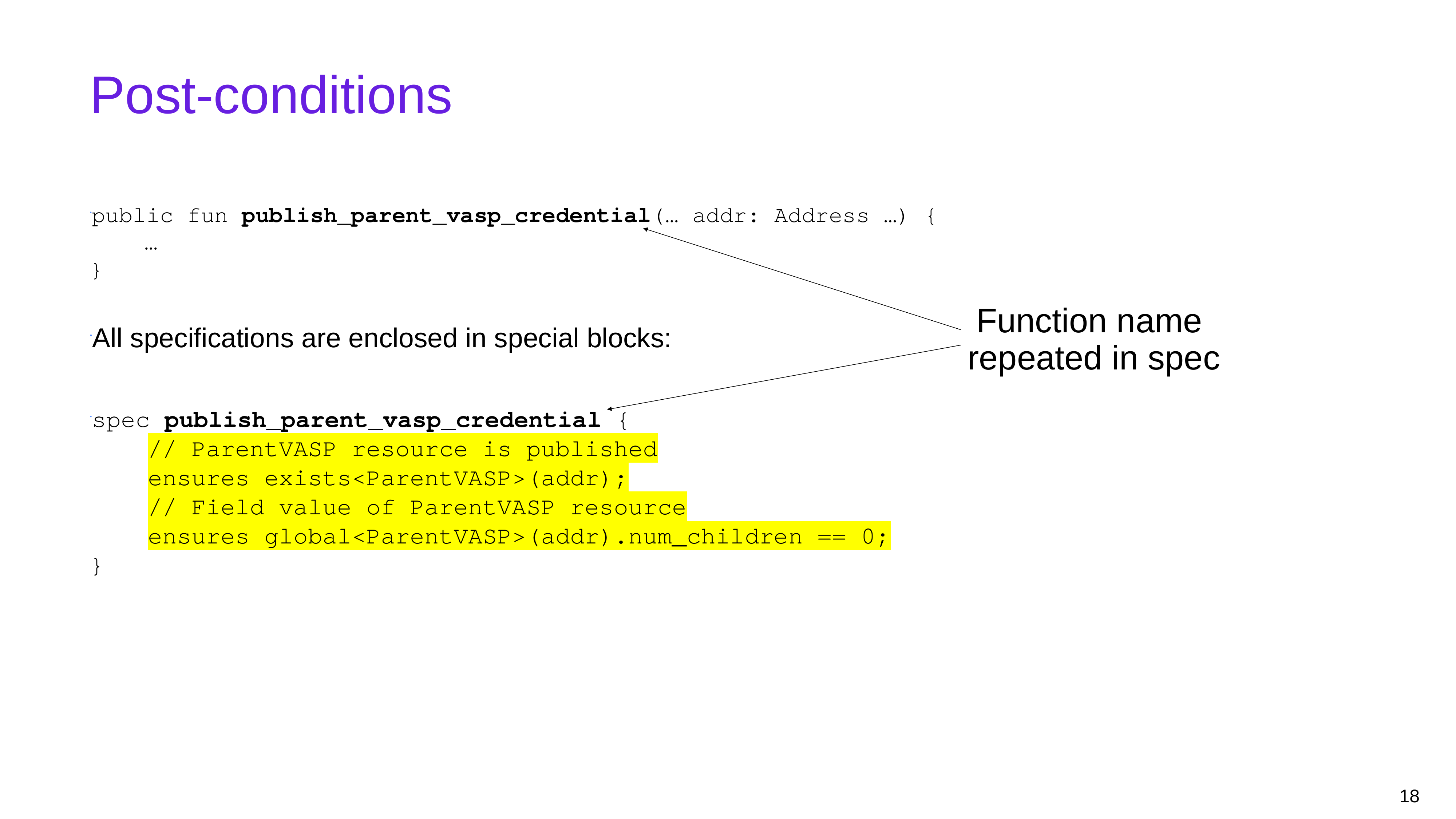

# Post-conditions
public fun publish_parent_vasp_credential(… addr: Address …) {
    …
}
All specifications are enclosed in special blocks:

spec publish_parent_vasp_credential {
    // ParentVASP resource is published
    ensures exists<ParentVASP>(addr);
    // Field value of ParentVASP resource
    ensures global<ParentVASP>(addr).num_children == 0;
}
Function name
repeated in spec
18